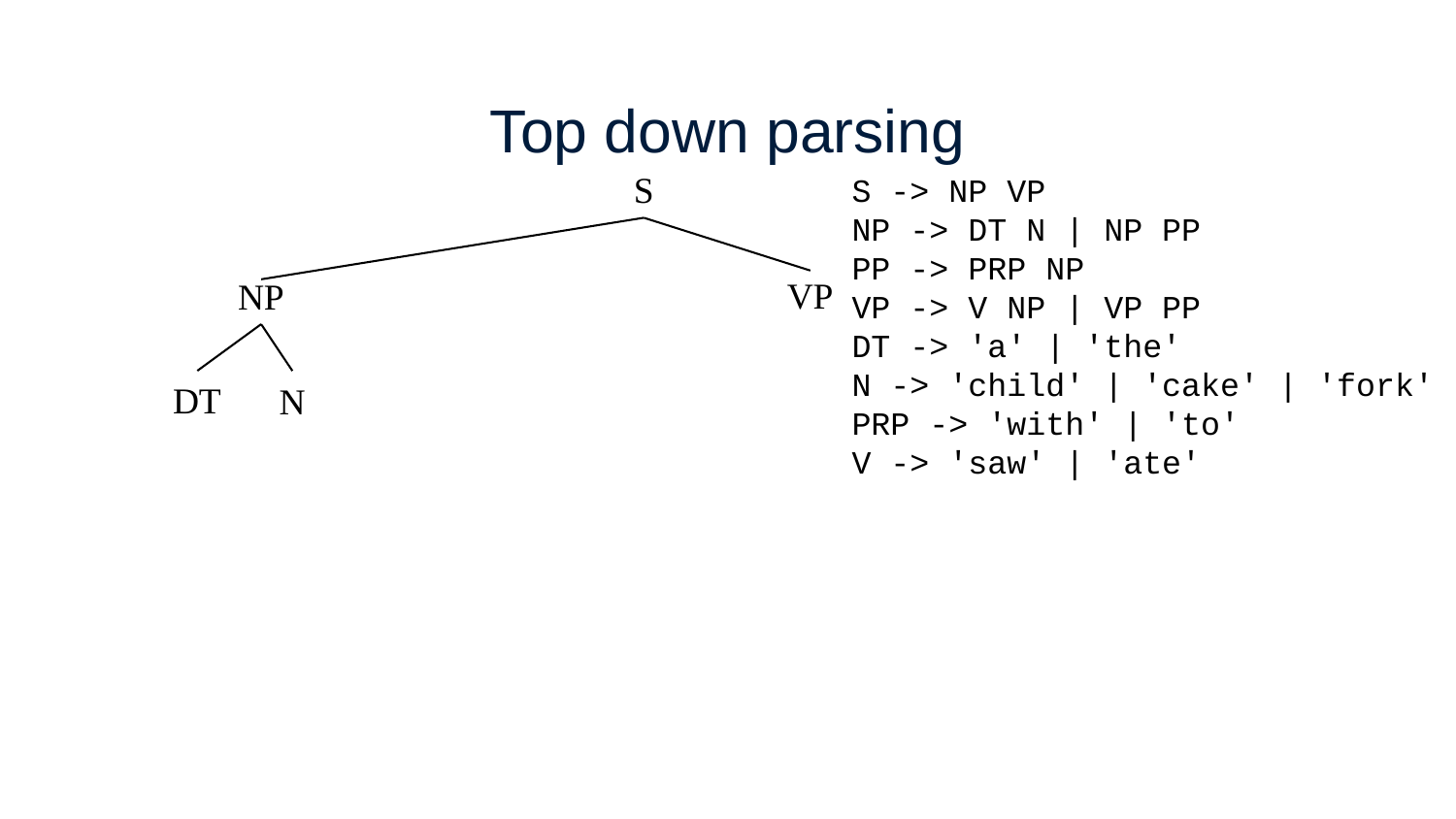

# Top down parsing
S
      S -> NP VP
      NP -> DT N | NP PP
      PP -> PRP NP
      VP -> V NP | VP PP
      DT -> 'a' | 'the'
      N -> 'child' | 'cake' | 'fork'
      PRP -> 'with' | 'to'
      V -> 'saw' | 'ate'
VP
NP
DT
N